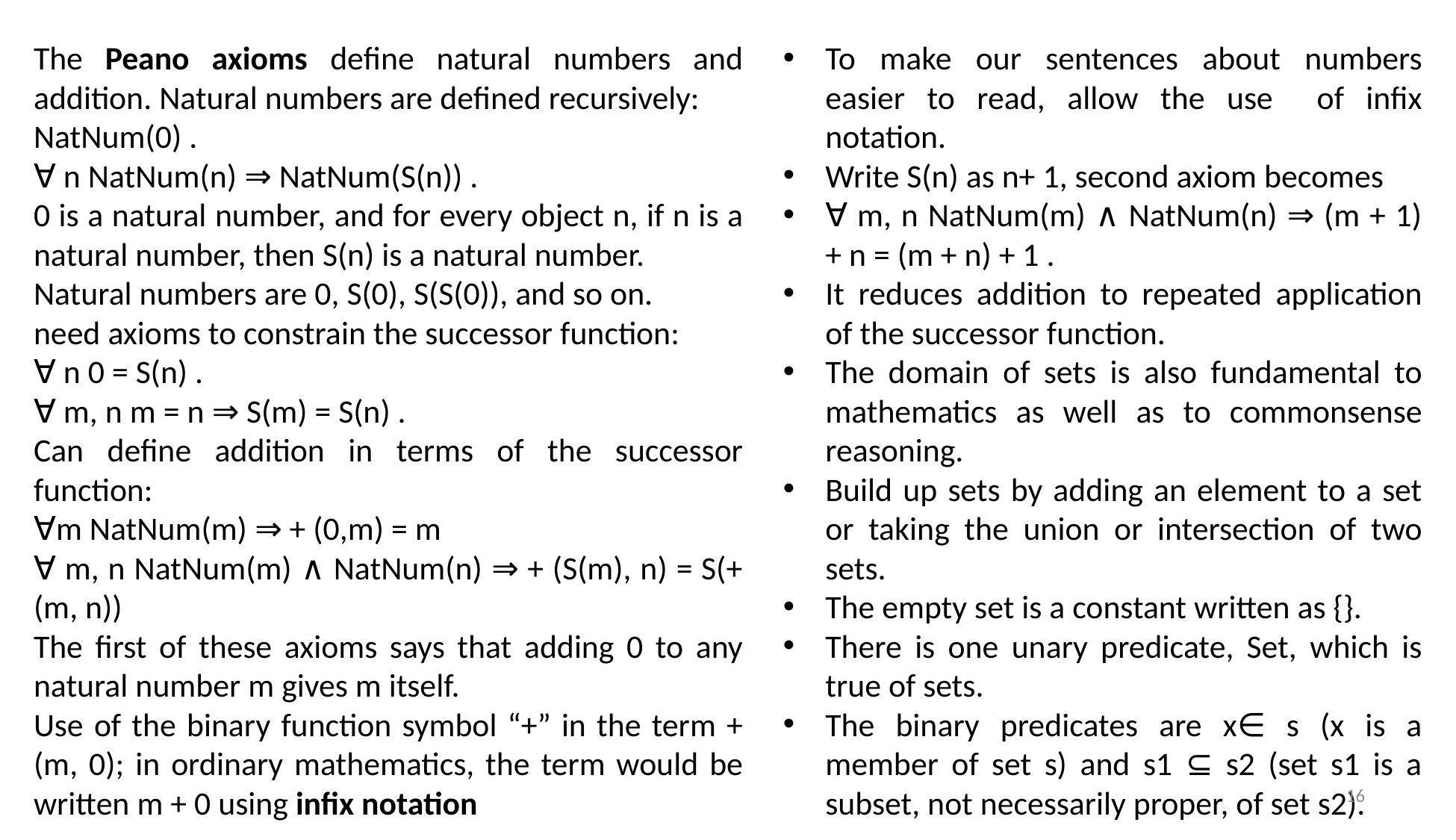

The Peano axioms define natural numbers and addition. Natural numbers are defined recursively:
NatNum(0) .
∀ n NatNum(n) ⇒ NatNum(S(n)) .
0 is a natural number, and for every object n, if n is a natural number, then S(n) is a natural number.
Natural numbers are 0, S(0), S(S(0)), and so on.
need axioms to constrain the successor function:
∀ n 0 = S(n) .
∀ m, n m = n ⇒ S(m) = S(n) .
Can define addition in terms of the successor function:
∀m NatNum(m) ⇒ + (0,m) = m
∀ m, n NatNum(m) ∧ NatNum(n) ⇒ + (S(m), n) = S(+(m, n))
The first of these axioms says that adding 0 to any natural number m gives m itself.
Use of the binary function symbol “+” in the term +(m, 0); in ordinary mathematics, the term would be written m + 0 using infix notation

To make our sentences about numbers easier to read, allow the use  of infix notation.
Write S(n) as n+ 1, second axiom becomes
∀ m, n NatNum(m) ∧ NatNum(n) ⇒ (m + 1) + n = (m + n) + 1 .
It reduces addition to repeated application of the successor function.
The domain of sets is also fundamental to mathematics as well as to commonsense reasoning.
Build up sets by adding an element to a set or taking the union or intersection of two sets.
The empty set is a constant written as {}.
There is one unary predicate, Set, which is true of sets.
The binary predicates are x∈ s (x is a member of set s) and s1 ⊆ s2 (set s1 is a subset, not necessarily proper, of set s2).
16